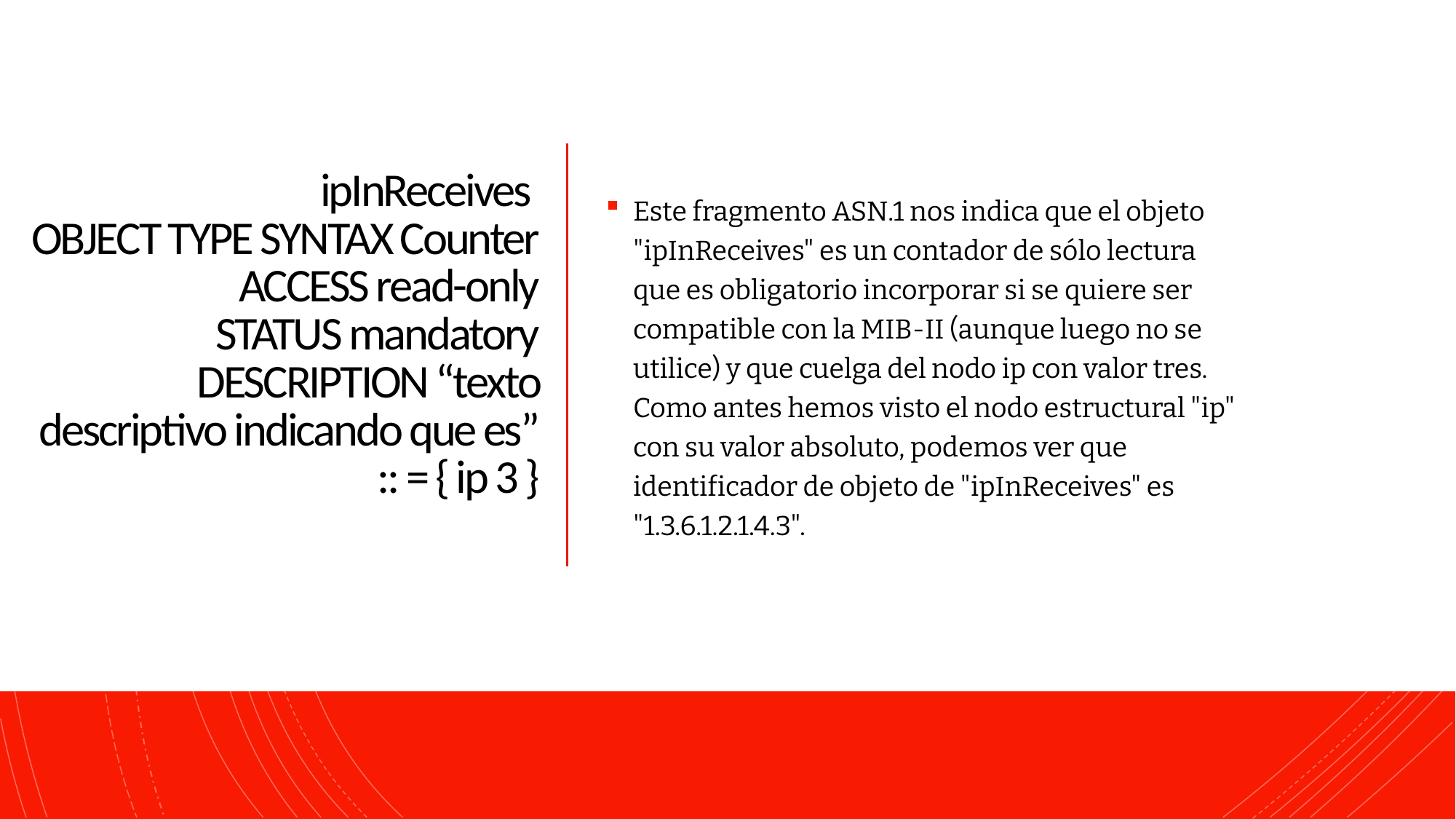

# ipInReceives OBJECT TYPE SYNTAX Counter ACCESS read-only STATUS mandatory DESCRIPTION “texto descriptivo indicando que es” :: = { ip 3 }
Este fragmento ASN.1 nos indica que el objeto "ipInReceives" es un contador de sólo lectura que es obligatorio incorporar si se quiere ser compatible con la MIB-II (aunque luego no se utilice) y que cuelga del nodo ip con valor tres. Como antes hemos visto el nodo estructural "ip" con su valor absoluto, podemos ver que identificador de objeto de "ipInReceives" es "1.3.6.1.2.1.4.3".